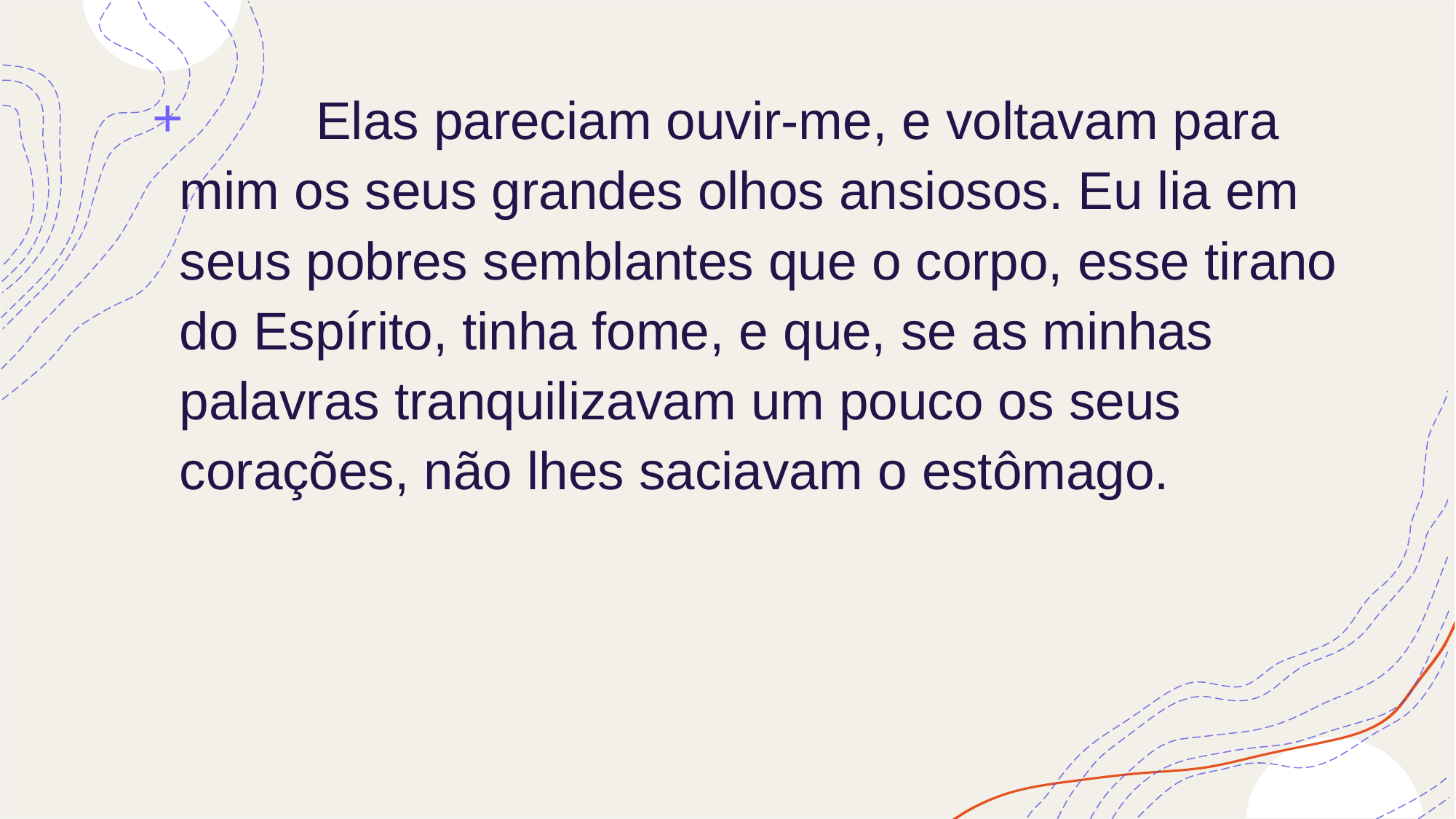

Elas pareciam ouvir-me, e voltavam para mim os seus grandes olhos ansiosos. Eu lia em seus pobres semblantes que o corpo, esse tirano do Espírito, tinha fome, e que, se as minhas palavras tranquilizavam um pouco os seus corações, não lhes saciavam o estômago.